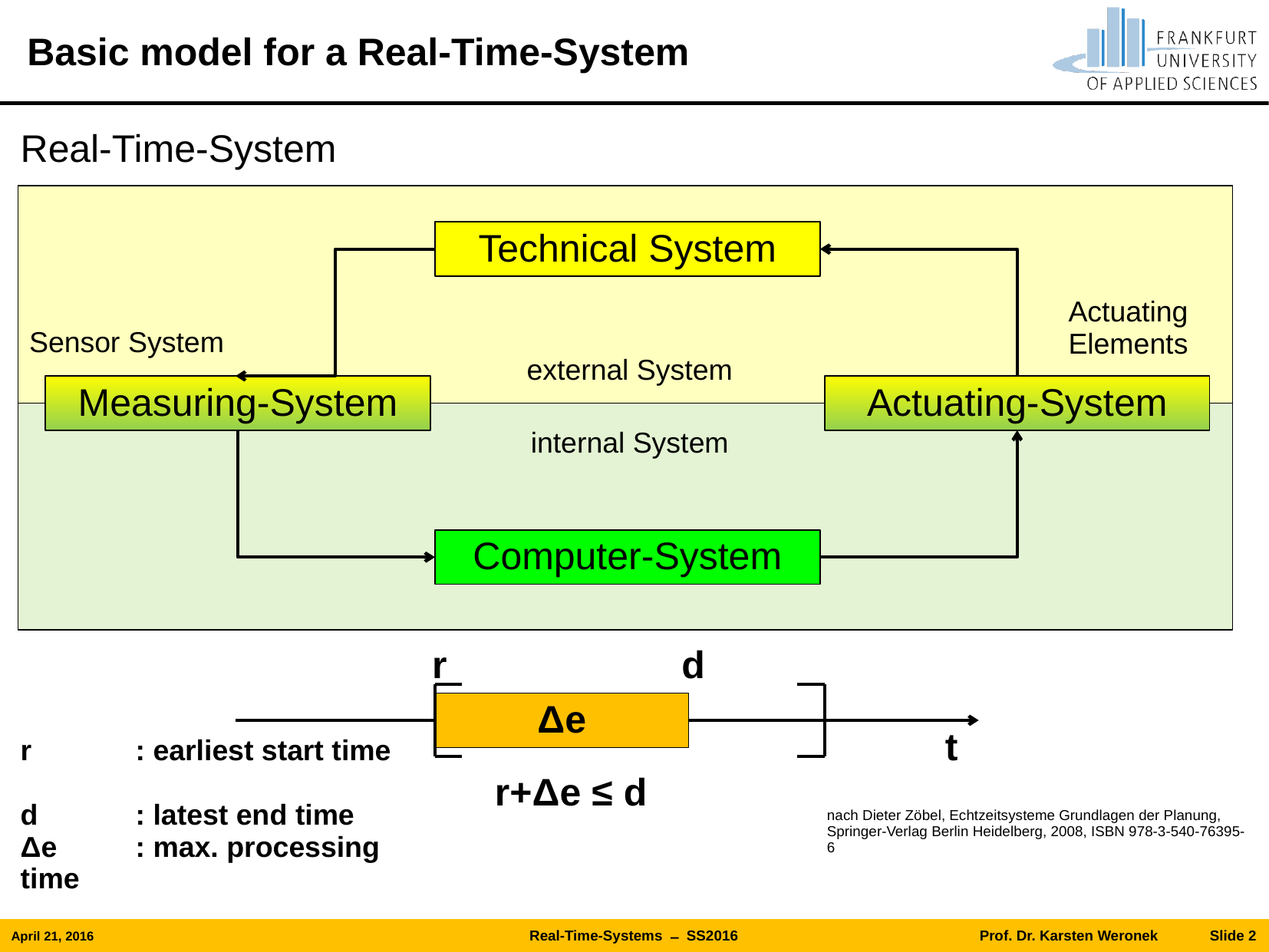

# Basic model for a Real-Time-System
Real-Time-System

Technical System
Actuating Elements
Sensor System
external System
Measuring-System
Actuating-System

internal System
Computer-System
r
d
Δe
t
r	: earliest start time
d	: latest end time
Δe	: max. processing time
r+Δe ≤ d
nach Dieter Zöbel, Echtzeitsysteme Grundlagen der Planung, Springer-Verlag Berlin Heidelberg, 2008, ISBN 978-3-540-76395-6